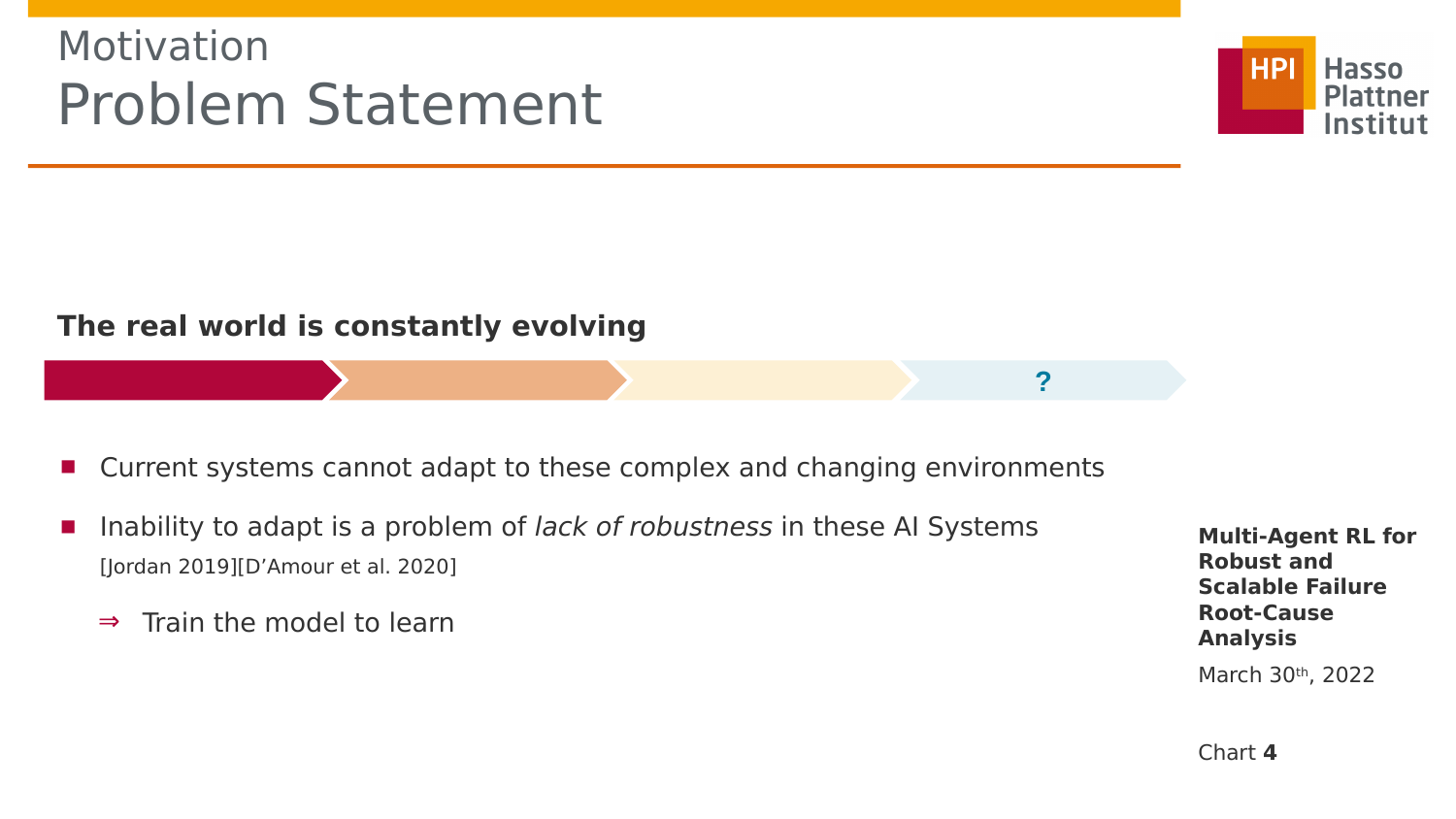

# Motivation
Problem Statement
The real world is constantly evolving

?
Current systems cannot adapt to these complex and changing environments
Inability to adapt is a problem of lack of robustness in these AI Systems
[Jordan 2019][D’Amour et al. 2020]
Train the model to learn
Multi-Agent RL for Robust and Scalable Failure Root-Cause Analysis
March 30th, 2022
Chart 4